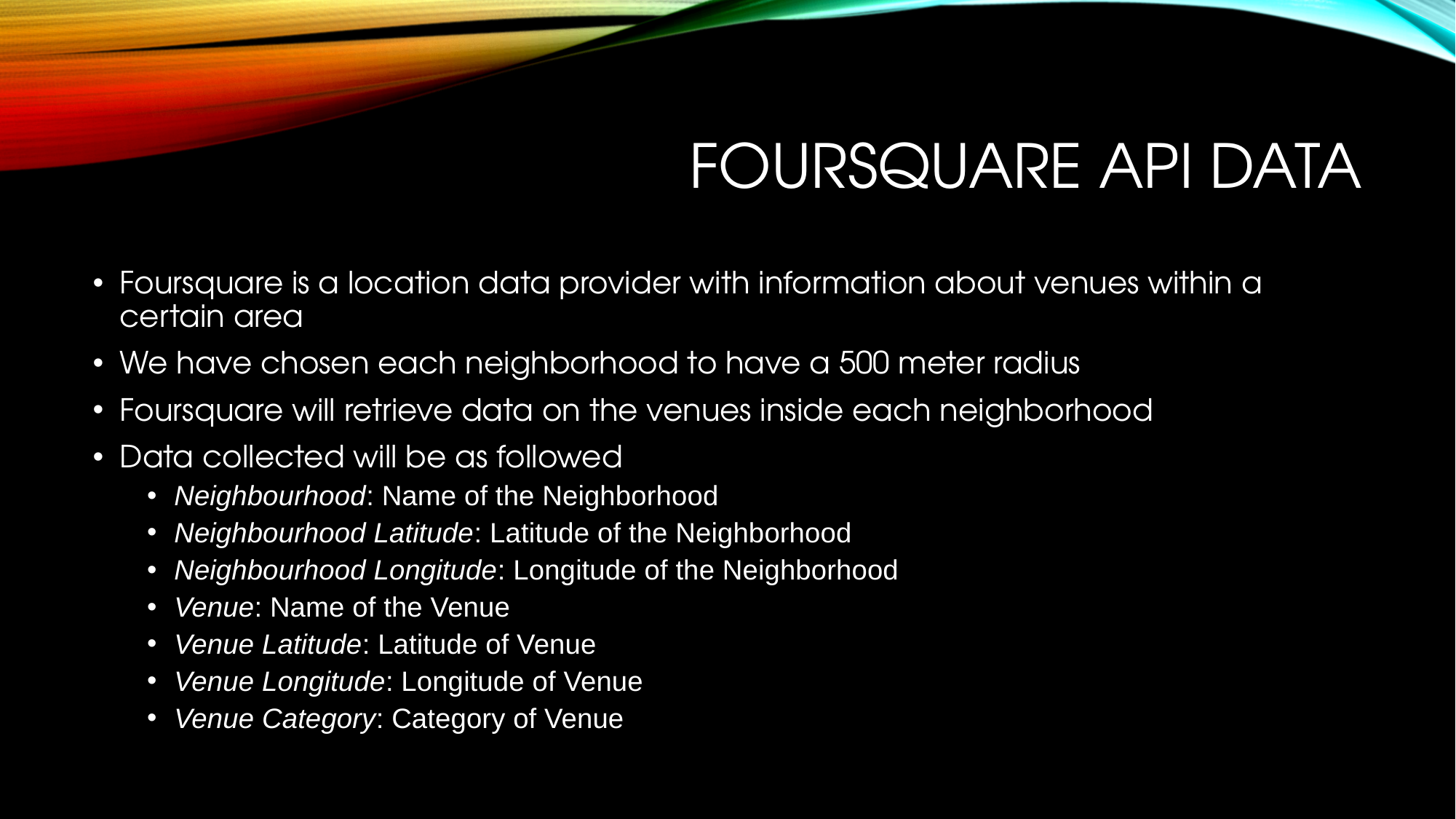

# Foursquare Api data
Foursquare is a location data provider with information about venues within a certain area
We have chosen each neighborhood to have a 500 meter radius
Foursquare will retrieve data on the venues inside each neighborhood
Data collected will be as followed
Neighbourhood: Name of the Neighborhood
Neighbourhood Latitude: Latitude of the Neighborhood
Neighbourhood Longitude: Longitude of the Neighborhood
Venue: Name of the Venue
Venue Latitude: Latitude of Venue
Venue Longitude: Longitude of Venue
Venue Category: Category of Venue